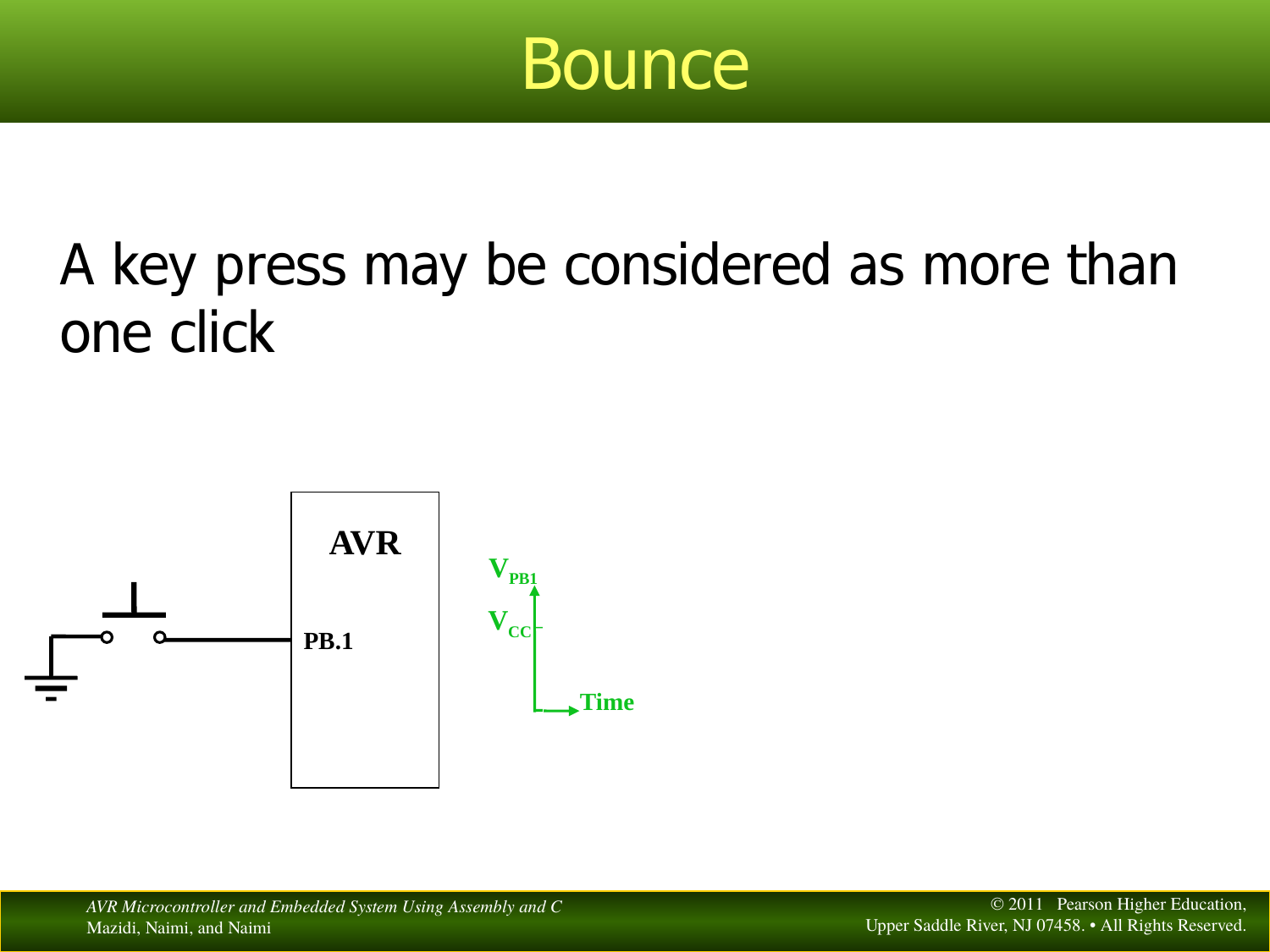

# Bounce
	A key press may be considered as more than one click

AVR
PB.1

VPB1

Time

VCC